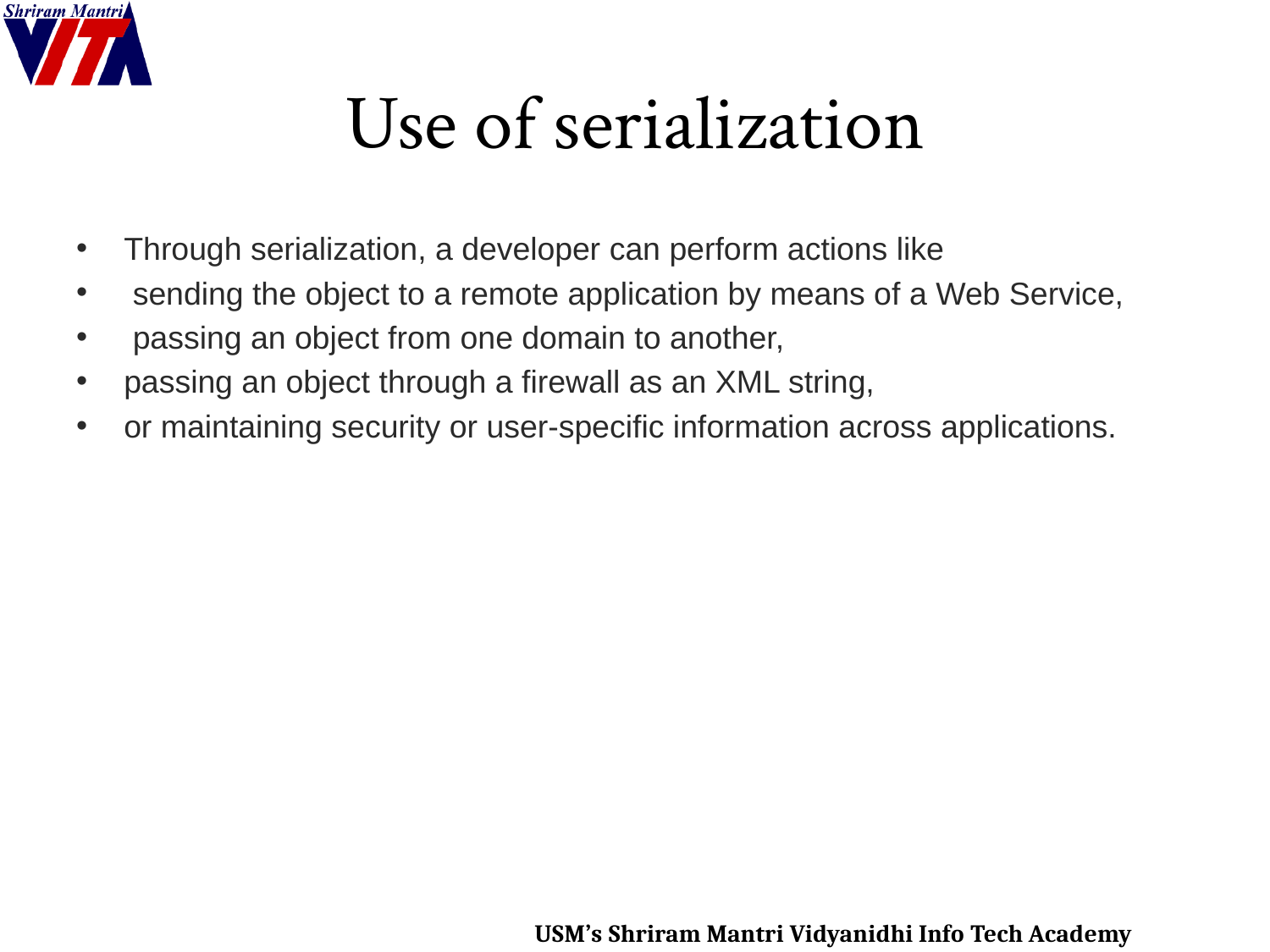

# Use of serialization
Through serialization, a developer can perform actions like
 sending the object to a remote application by means of a Web Service,
 passing an object from one domain to another,
passing an object through a firewall as an XML string,
or maintaining security or user-specific information across applications.